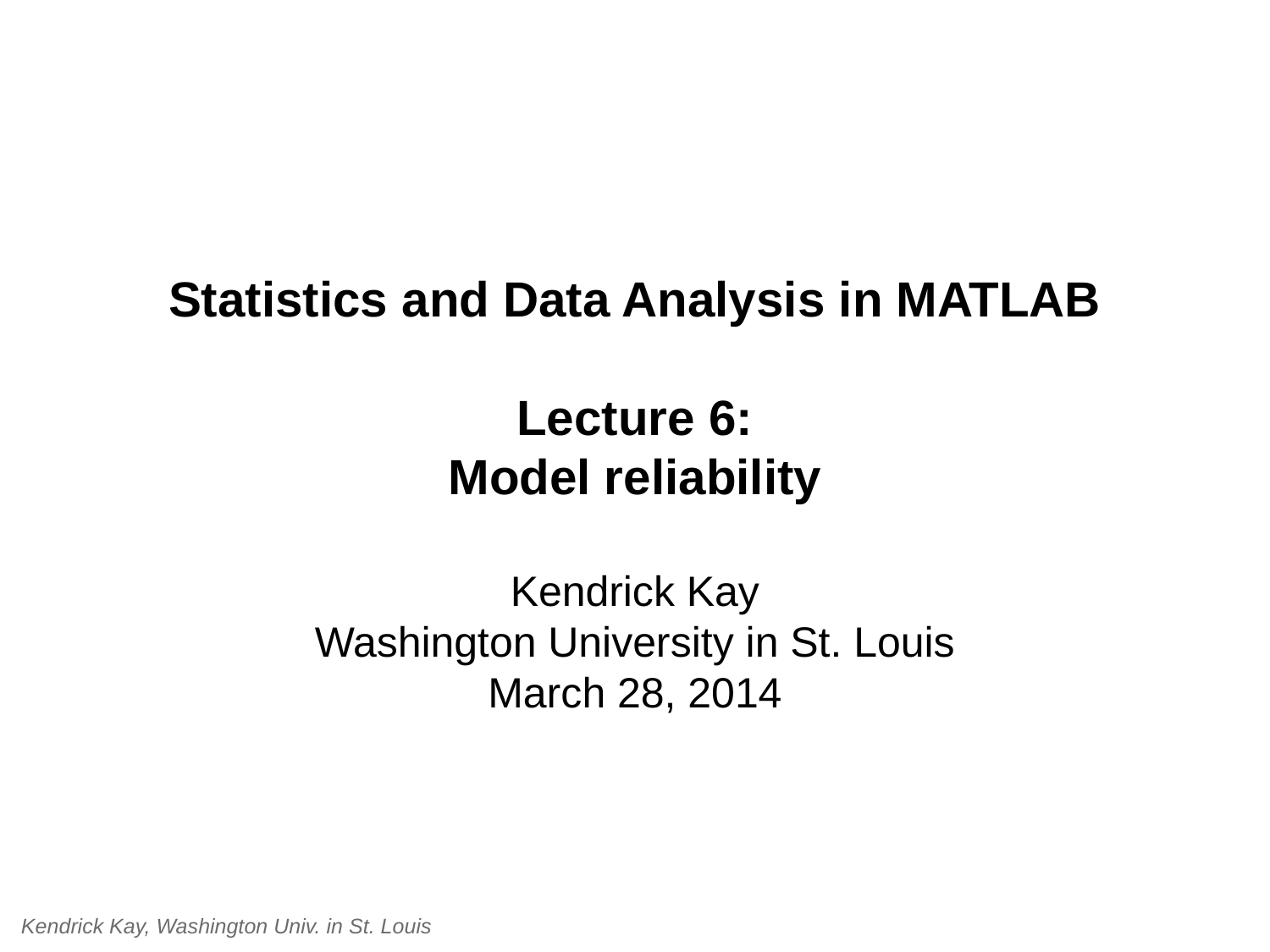

# Statistics and Data Analysis in MATLAB Lecture 6: Model reliability Kendrick Kay Washington University in St. Louis March 28, 2014